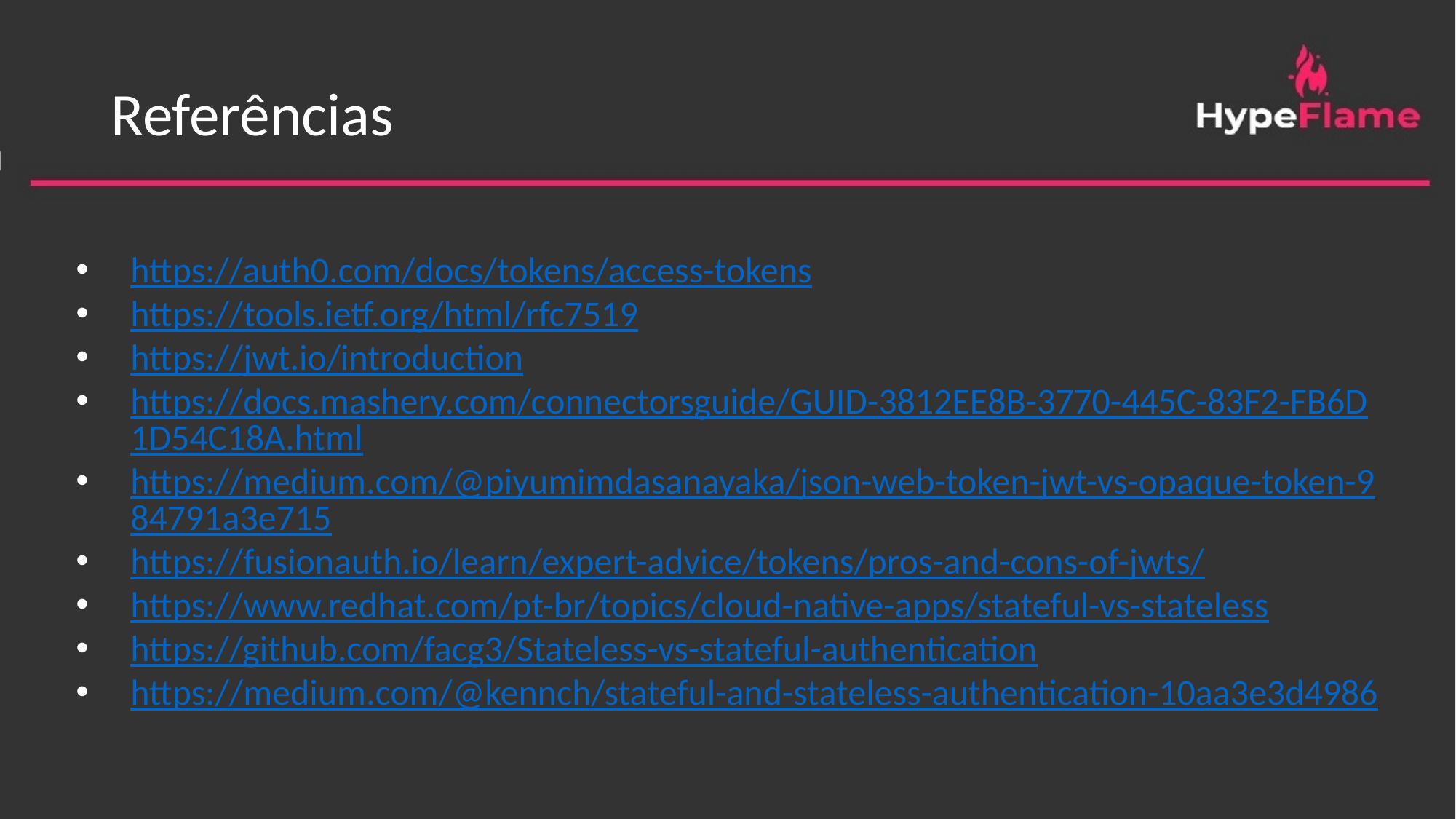

# Referências
https://auth0.com/docs/tokens/access-tokens
https://tools.ietf.org/html/rfc7519
https://jwt.io/introduction
https://docs.mashery.com/connectorsguide/GUID-3812EE8B-3770-445C-83F2-FB6D1D54C18A.html
https://medium.com/@piyumimdasanayaka/json-web-token-jwt-vs-opaque-token-984791a3e715
https://fusionauth.io/learn/expert-advice/tokens/pros-and-cons-of-jwts/
https://www.redhat.com/pt-br/topics/cloud-native-apps/stateful-vs-stateless
https://github.com/facg3/Stateless-vs-stateful-authentication
https://medium.com/@kennch/stateful-and-stateless-authentication-10aa3e3d4986